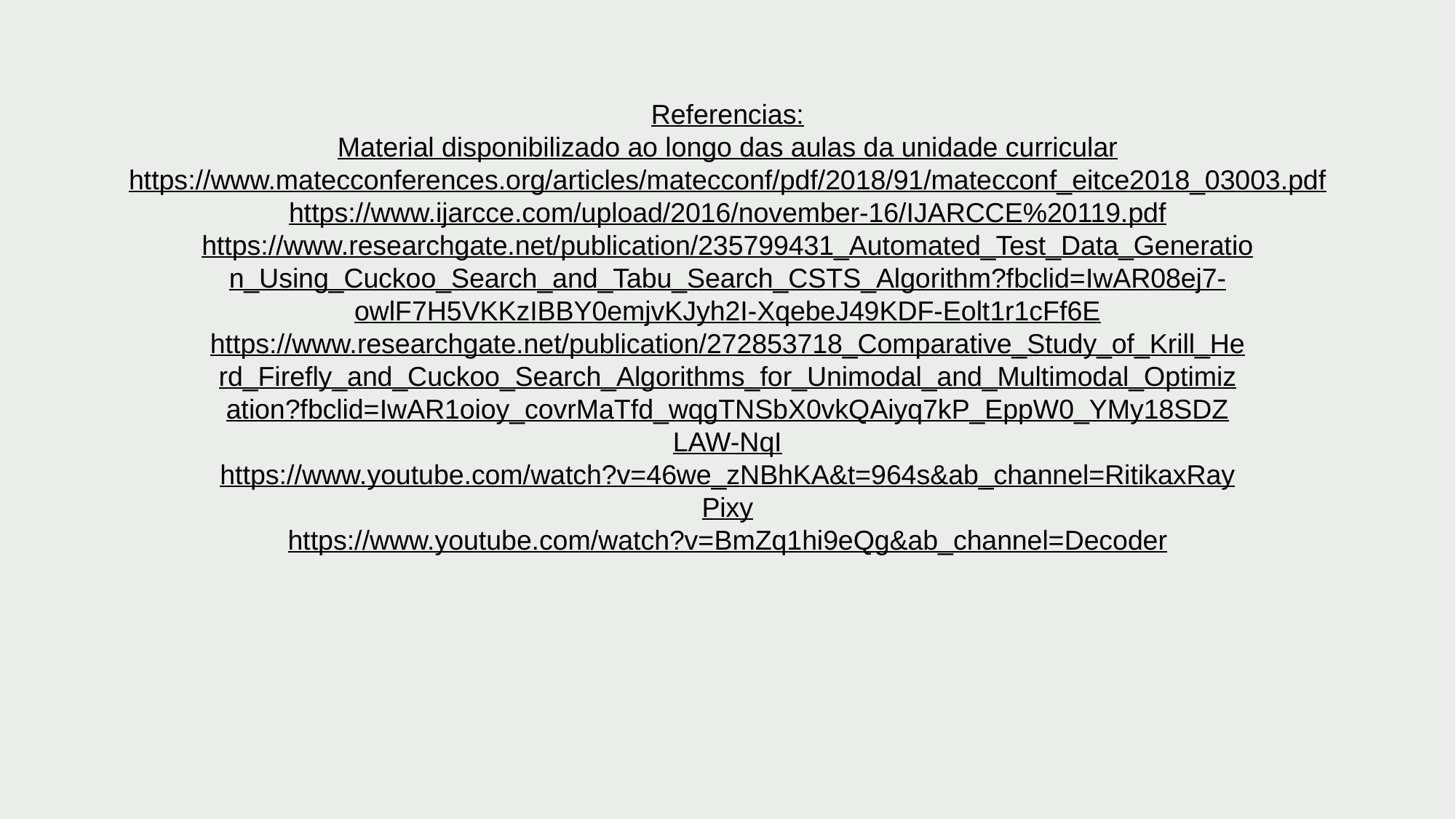

Referencias:
Material disponibilizado ao longo das aulas da unidade curricular
https://www.matecconferences.org/articles/matecconf/pdf/2018/91/matecconf_eitce2018_03003.pdf
https://www.ijarcce.com/upload/2016/november-16/IJARCCE%20119.pdf
https://www.researchgate.net/publication/235799431_Automated_Test_Data_Generatio
n_Using_Cuckoo_Search_and_Tabu_Search_CSTS_Algorithm?fbclid=IwAR08ej7-
owlF7H5VKKzIBBY0emjvKJyh2I-XqebeJ49KDF-Eolt1r1cFf6E
https://www.researchgate.net/publication/272853718_Comparative_Study_of_Krill_He
rd_Firefly_and_Cuckoo_Search_Algorithms_for_Unimodal_and_Multimodal_Optimiz
ation?fbclid=IwAR1oioy_covrMaTfd_wqgTNSbX0vkQAiyq7kP_EppW0_YMy18SDZ
LAW-NqI
https://www.youtube.com/watch?v=46we_zNBhKA&t=964s&ab_channel=RitikaxRay
Pixy
https://www.youtube.com/watch?v=BmZq1hi9eQg&ab_channel=Decoder